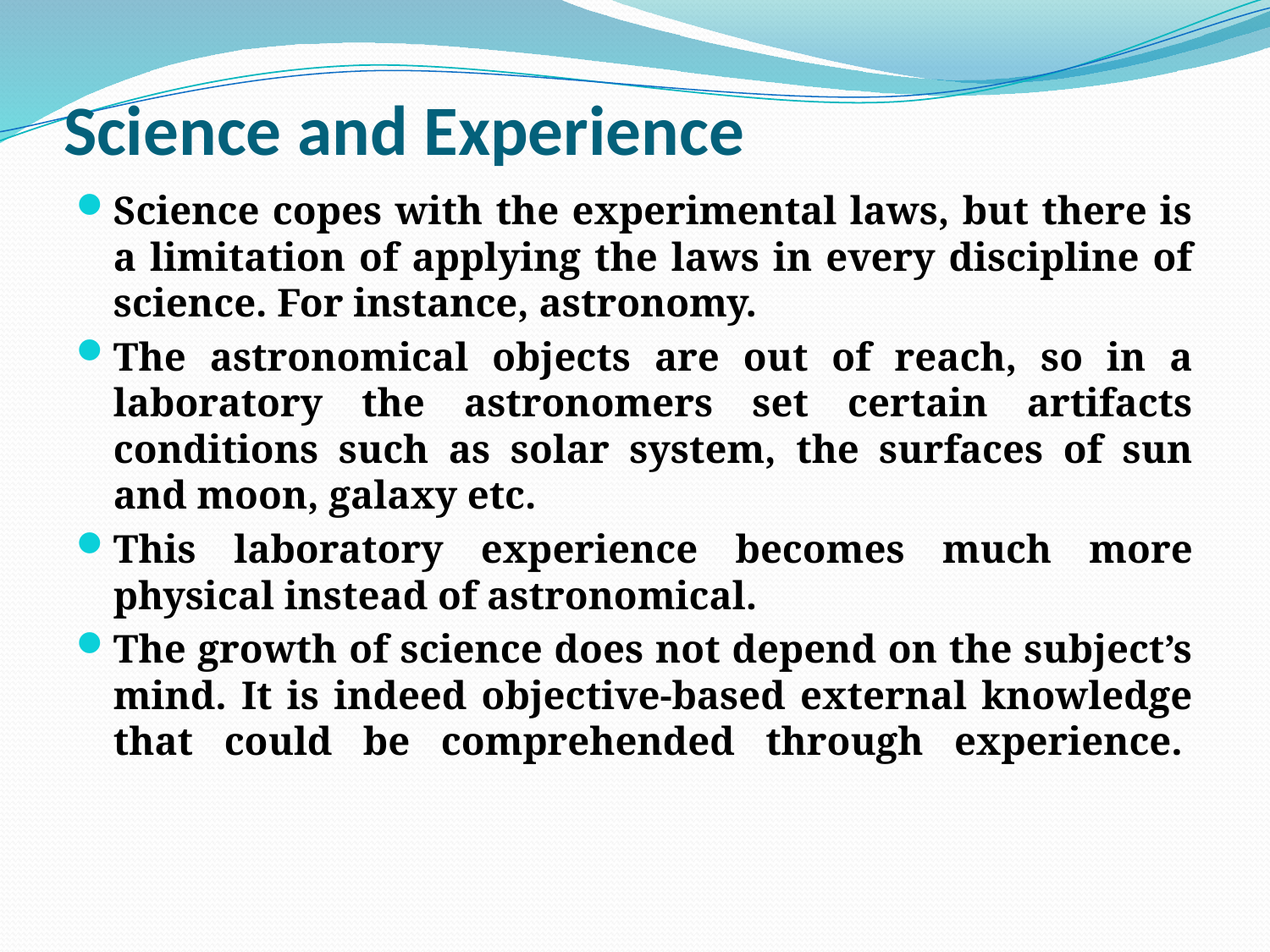

# Science and Experience
Science copes with the experimental laws, but there is a limitation of applying the laws in every discipline of science. For instance, astronomy.
The astronomical objects are out of reach, so in a laboratory the astronomers set certain artifacts conditions such as solar system, the surfaces of sun and moon, galaxy etc.
This laboratory experience becomes much more physical instead of astronomical.
The growth of science does not depend on the subject’s mind. It is indeed objective-based external knowledge that could be comprehended through experience.